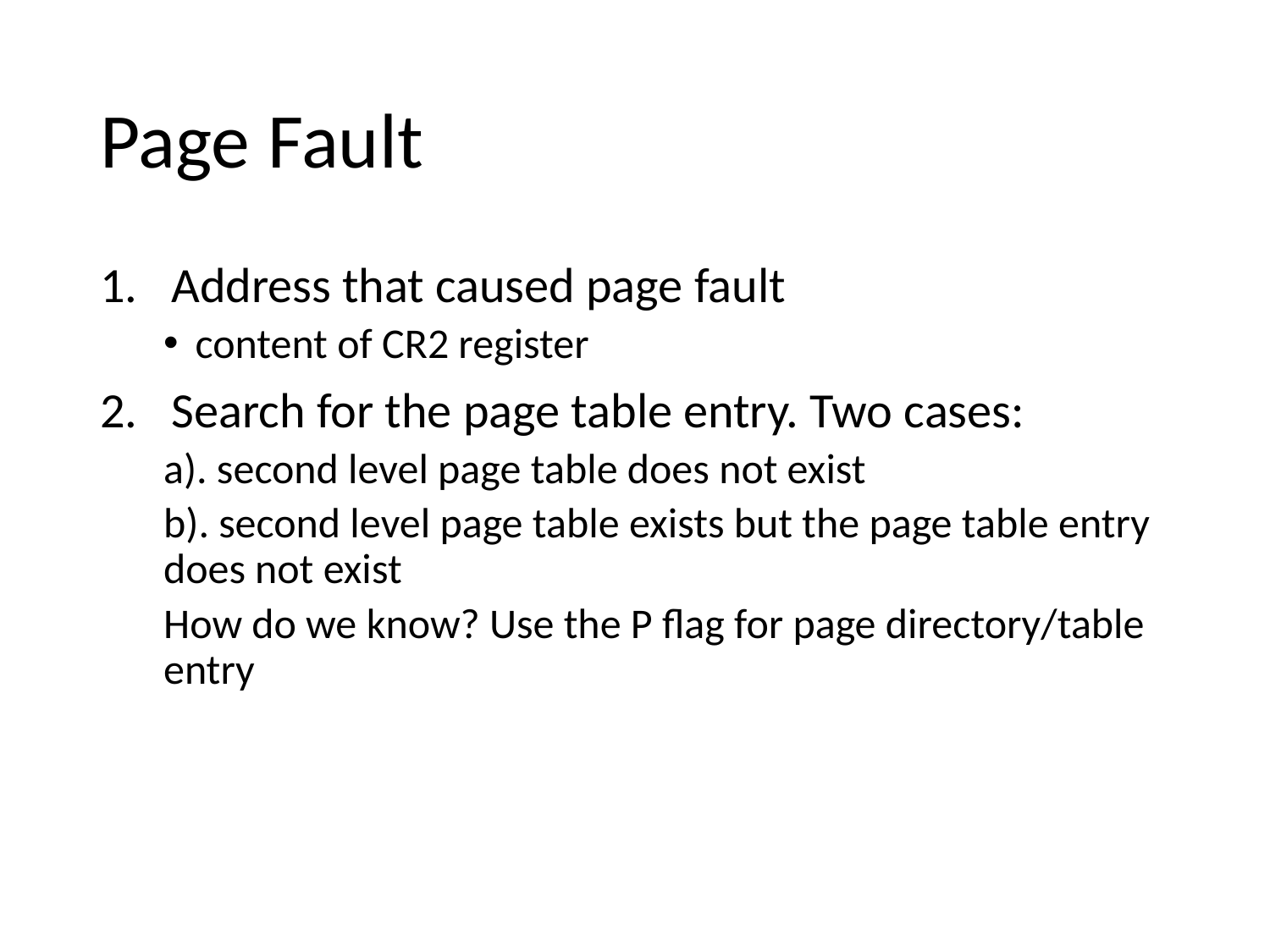

# Page Fault
Address that caused page fault
content of CR2 register
Search for the page table entry. Two cases:
a). second level page table does not exist
b). second level page table exists but the page table entry does not exist
How do we know? Use the P flag for page directory/table entry